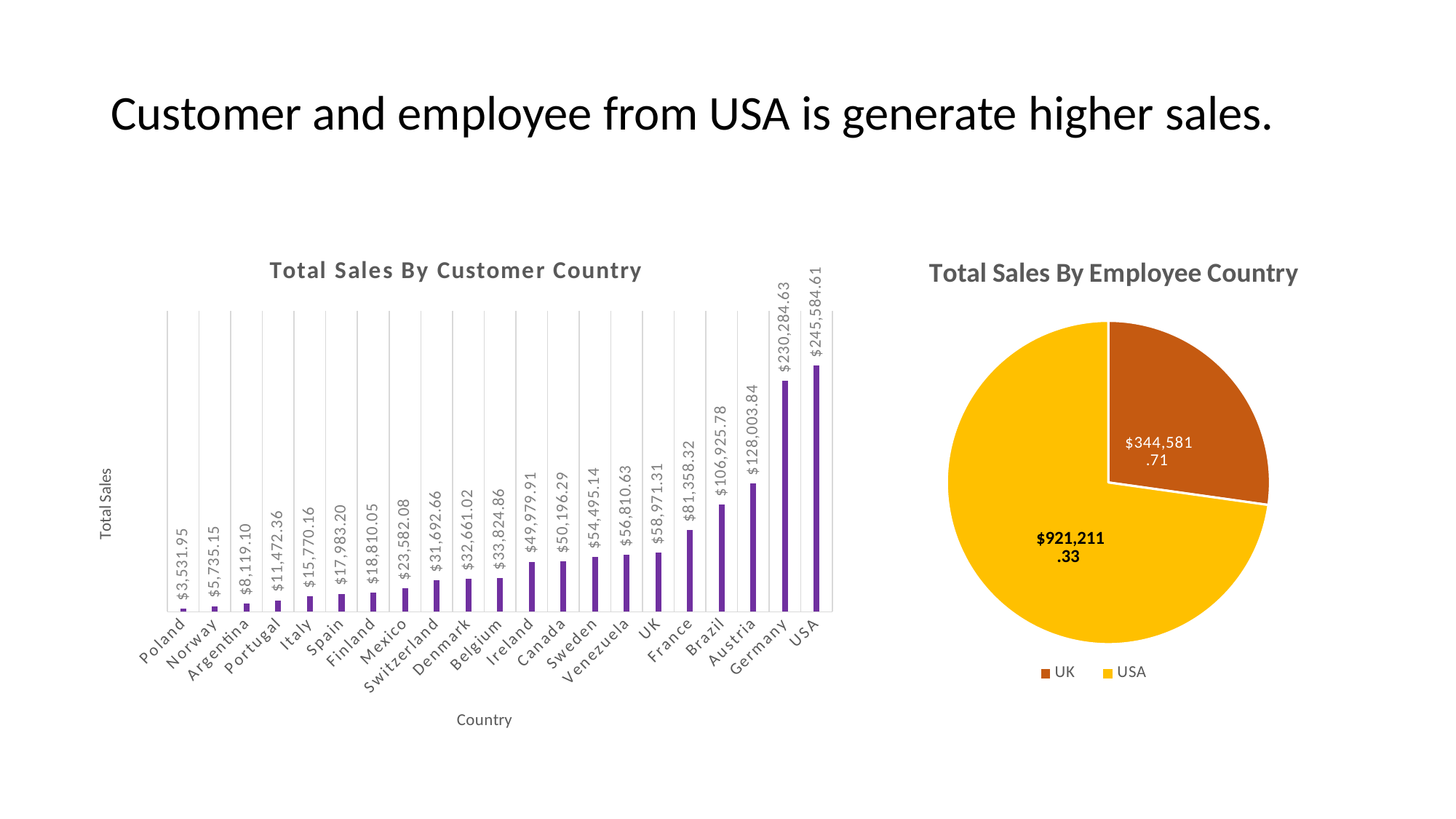

# Customer and employee from USA is generate higher sales.

### Chart: Total Sales By Customer Country

| Category | Total |
|---|---|
| Poland | 3531.95 |
| Norway | 5735.150000000001 |
| Argentina | 8119.1 |
| Portugal | 11472.3625 |
| Italy | 15770.155 |
| Spain | 17983.2 |
| Finland | 18810.052499999998 |
| Mexico | 23582.077500000003 |
| Switzerland | 31692.659 |
| Denmark | 32661.022500000003 |
| Belgium | 33824.855 |
| Ireland | 49979.905000000006 |
| Canada | 50196.29 |
| Sweden | 54495.13999999999 |
| Venezuela | 56810.628999999986 |
| UK | 58971.31 |
| France | 81358.3225 |
| Brazil | 106925.77650000002 |
| Austria | 128003.83850000001 |
| Germany | 230284.6335 |
| USA | 245584.61050000007 |

### Chart: Total Sales By Employee Country

| Category | Total |
|---|---|
| UK | 344581.7135 |
| USA | 921211.3260000005 |